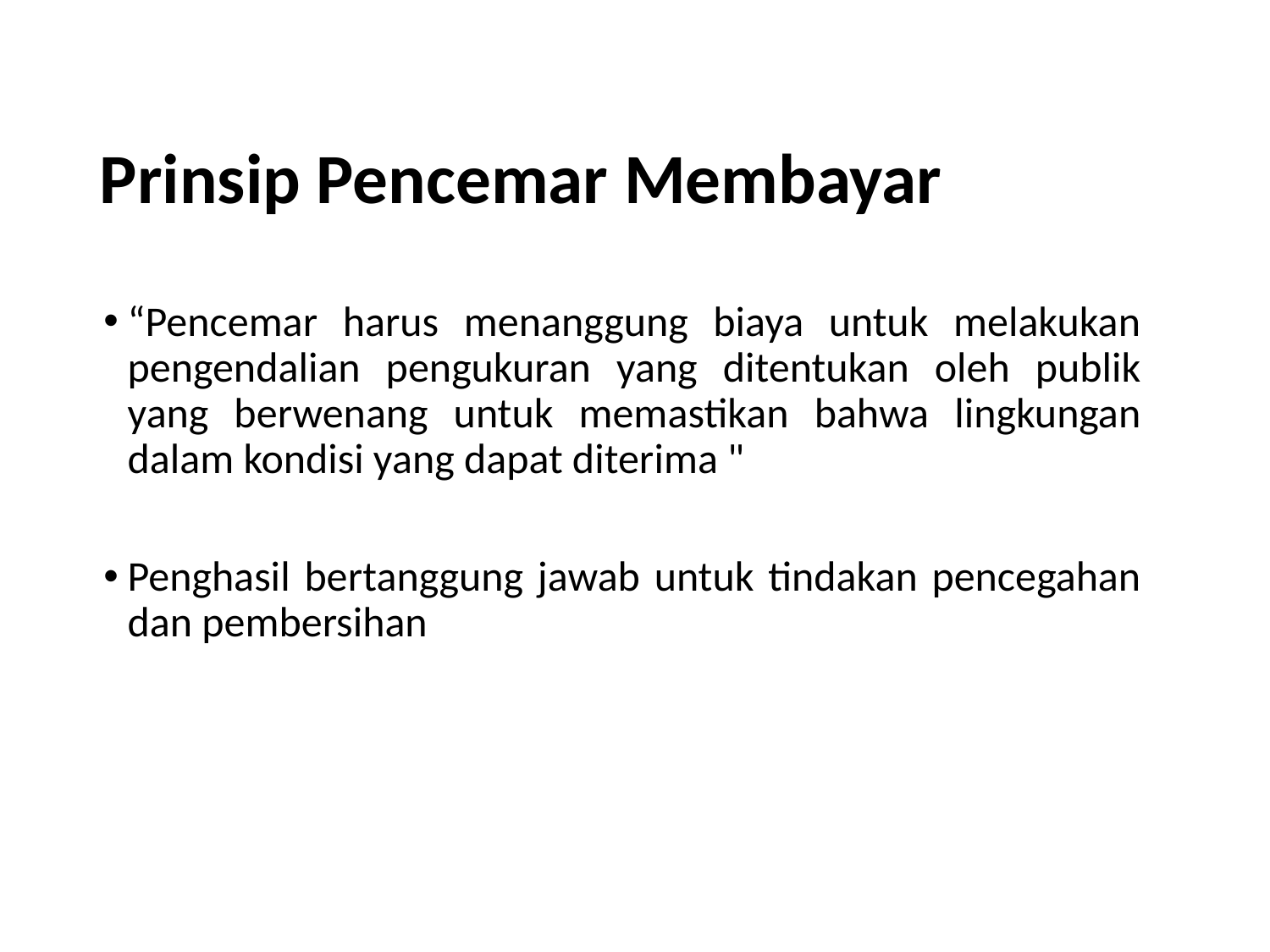

# Prinsip Pencemar Membayar
“Pencemar harus menanggung biaya untuk melakukan pengendalian pengukuran yang ditentukan oleh publik yang berwenang untuk memastikan bahwa lingkungan dalam kondisi yang dapat diterima "

Penghasil bertanggung jawab untuk tindakan pencegahan dan pembersihan